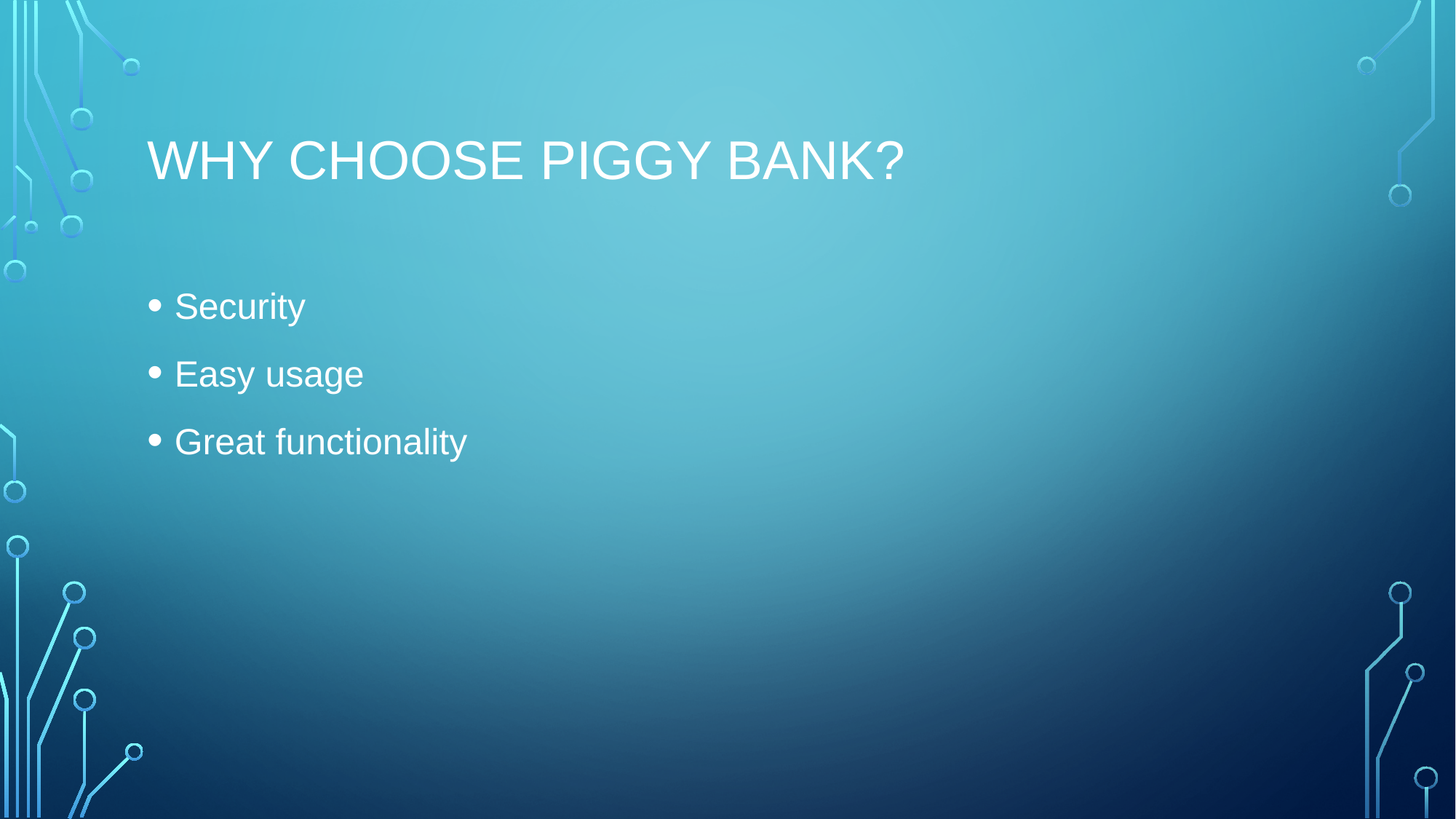

# Why choose piggy bank?
Security
Easy usage
Great functionality